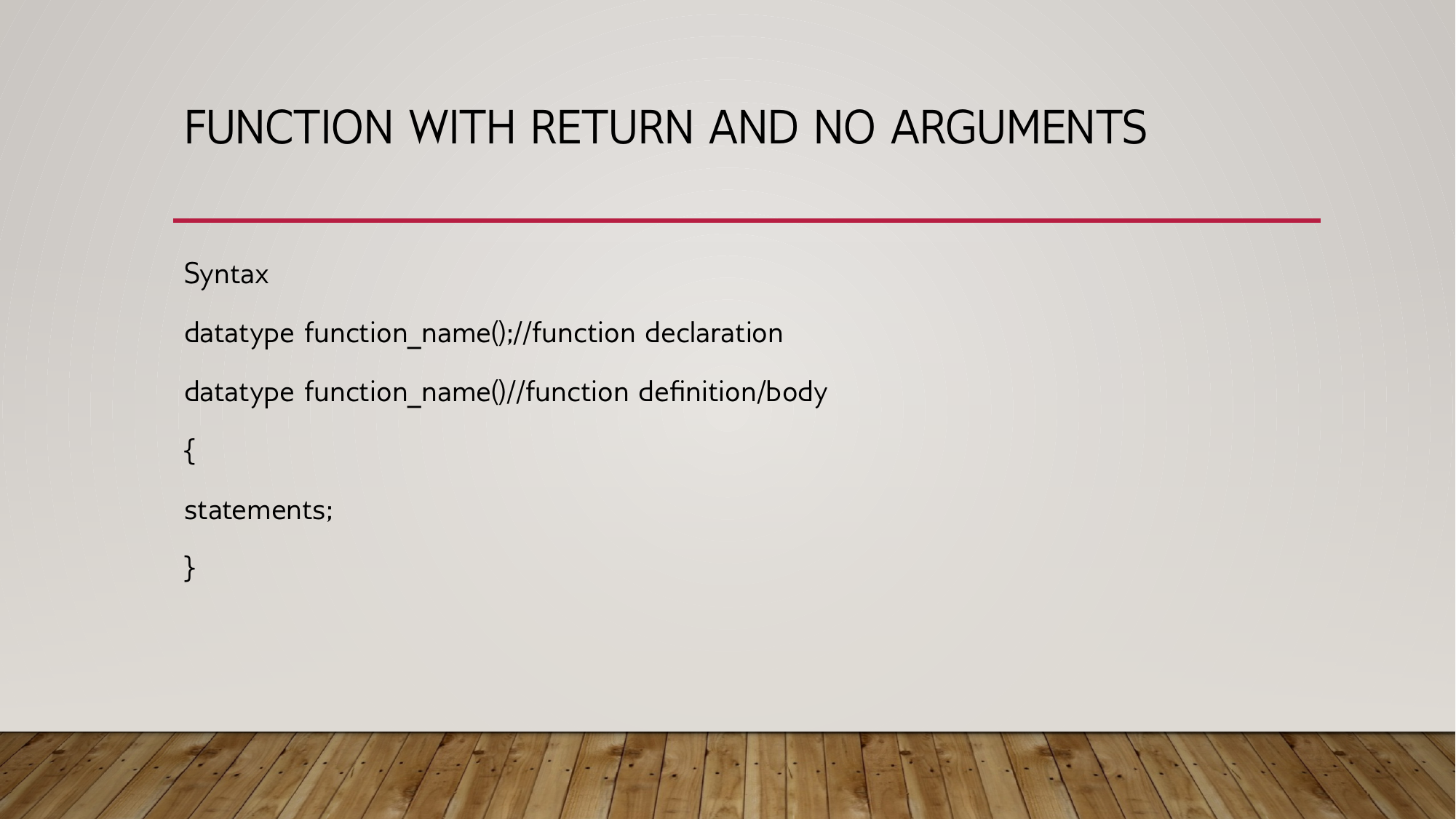

# Function with return and no arguments
Syntax
datatype function_name();//function declaration
datatype function_name()//function definition/body
{
statements;
}